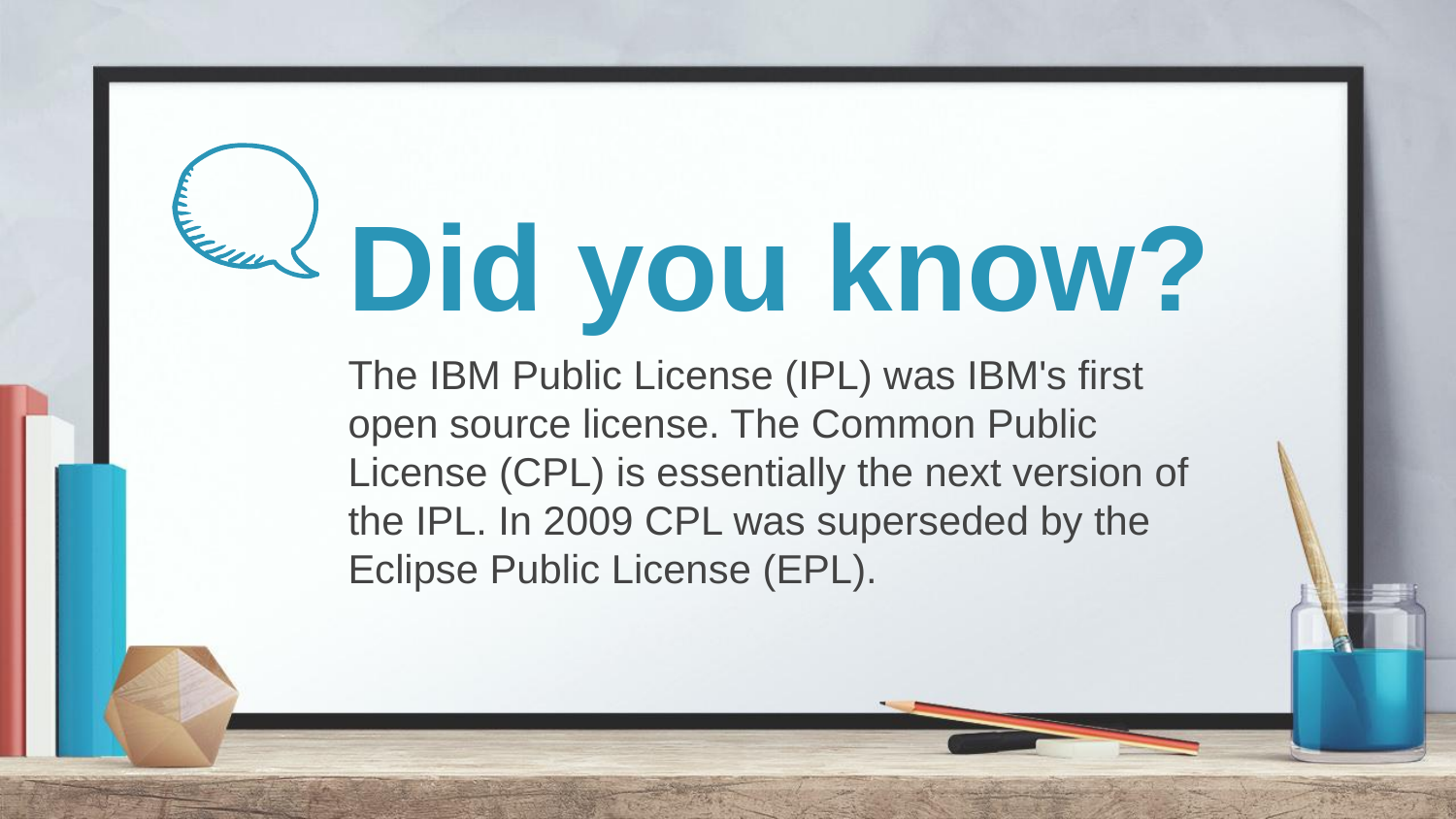

# Did you know?
The IBM Public License (IPL) was IBM's first open source license. The Common Public License (CPL) is essentially the next version of the IPL. In 2009 CPL was superseded by the Eclipse Public License (EPL).